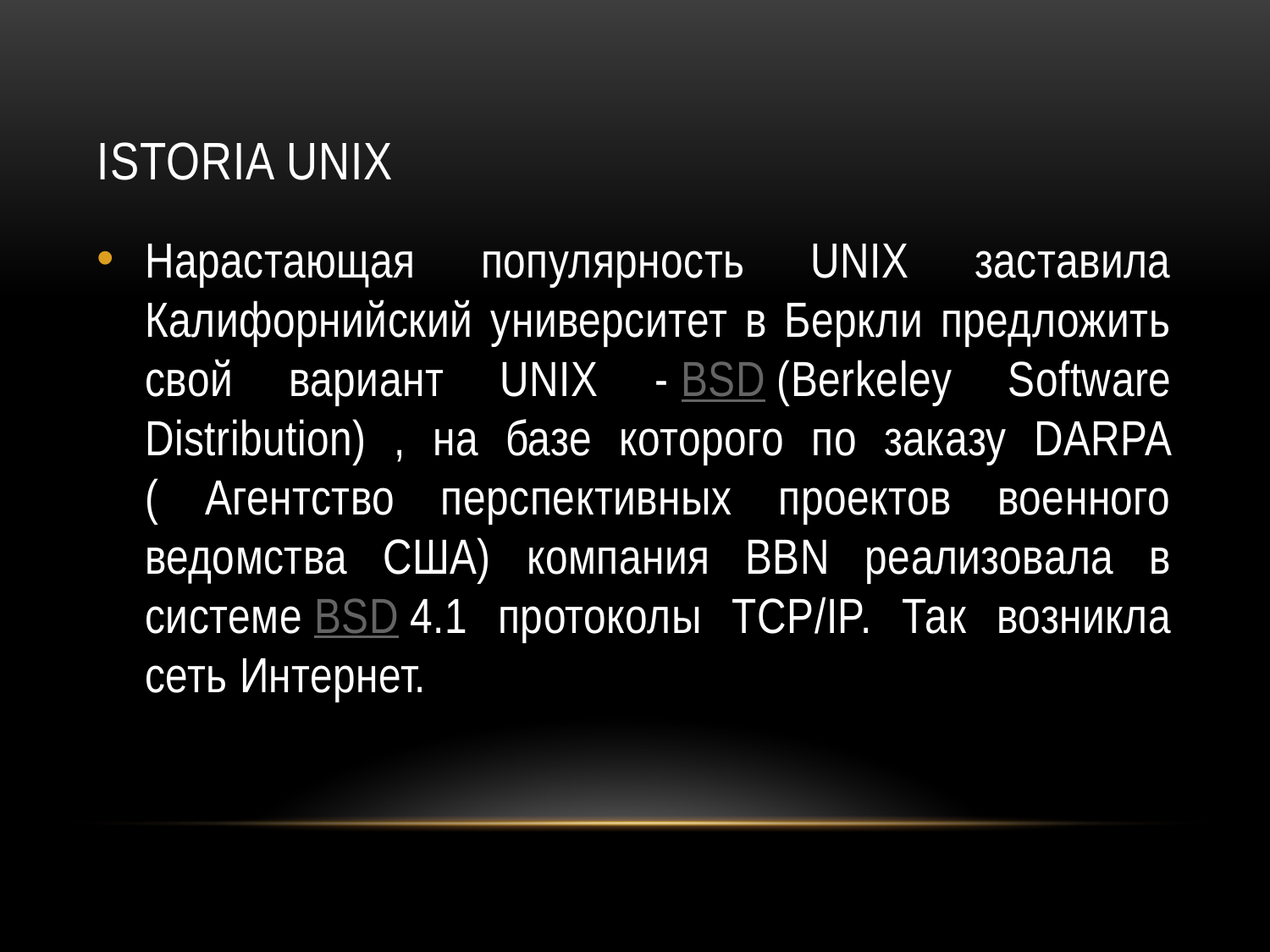

# Istoria Unix
Нарастающая популярность UNIX заставила Калифорнийский университет в Беркли предложить свой вариант UNIX - BSD (Berkeley Software Distribution) , на базе которого по заказу DARPA ( Агентство перспективных проектов военного ведомства США) компания BBN реализовала в системе BSD 4.1 протоколы TCP/IP. Так возникла сеть Интернет.